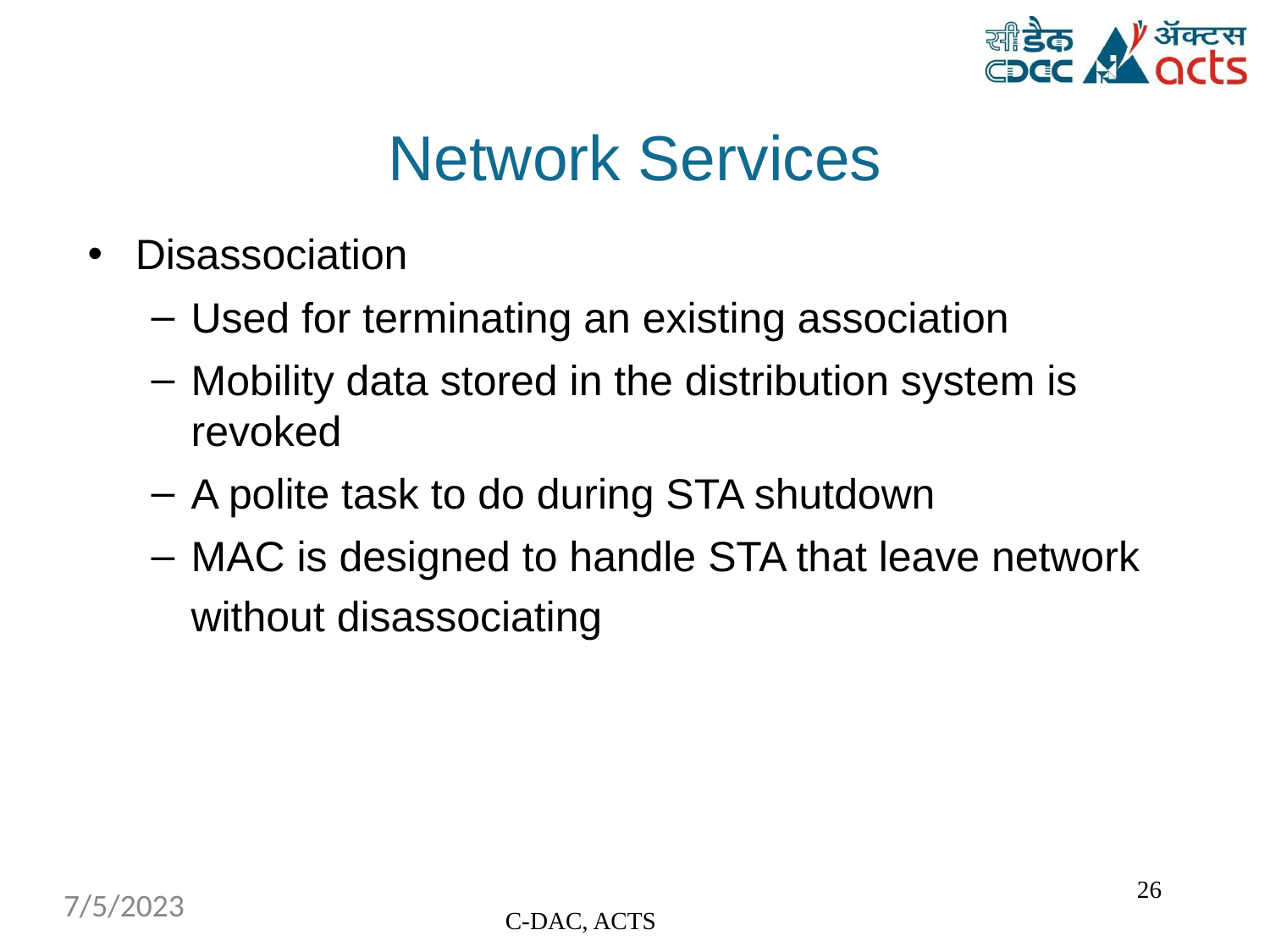

# Network Services
Disassociation

Used for terminating an existing association

Mobility data stored in the distribution system is revoked

A polite task to do during STA shutdown

MAC is designed to handle STA that leave network
without disassociating
26
7/5/2023
C-DAC, ACTS